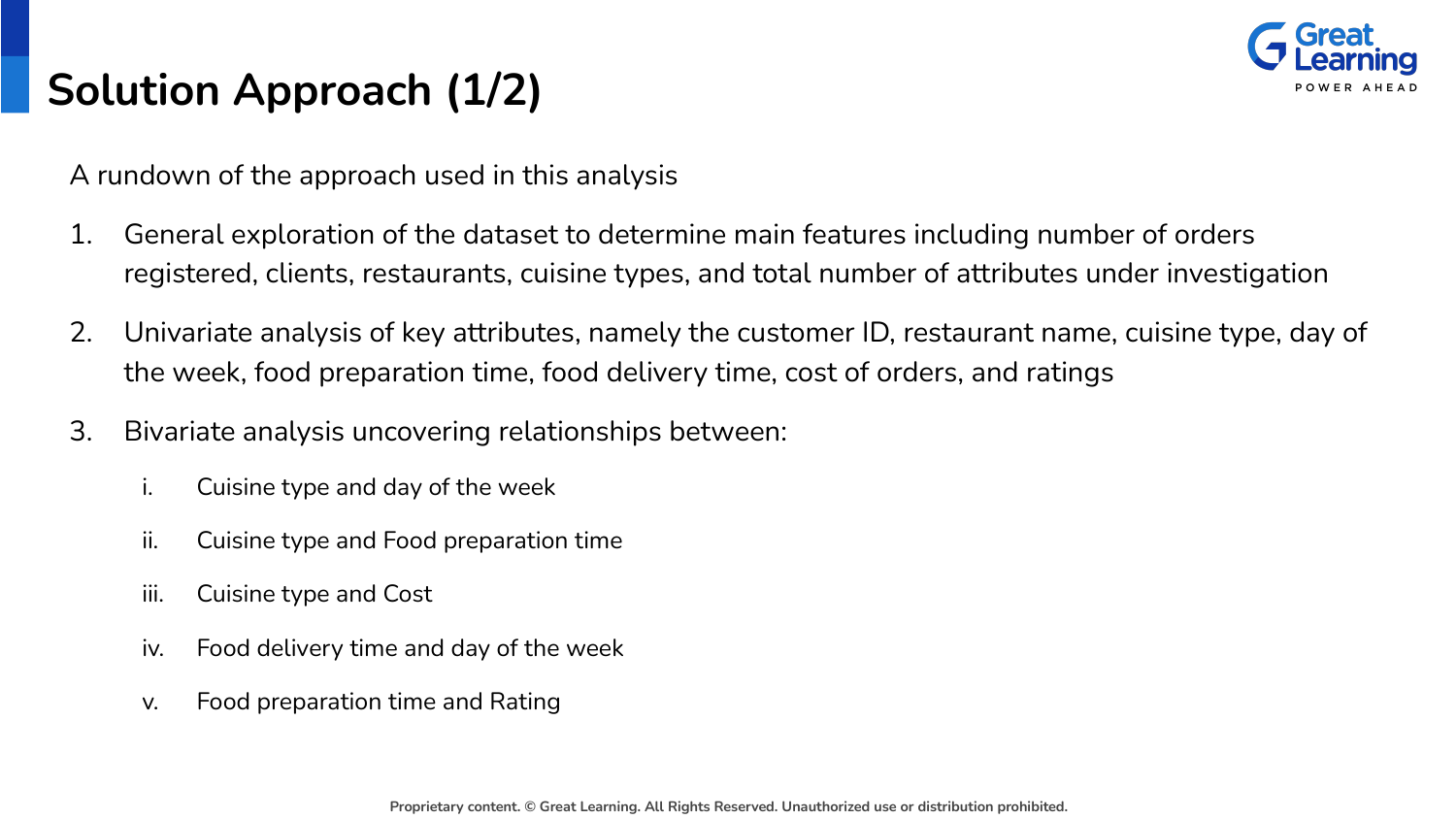

# Solution Approach (1/2)
A rundown of the approach used in this analysis
General exploration of the dataset to determine main features including number of orders registered, clients, restaurants, cuisine types, and total number of attributes under investigation
Univariate analysis of key attributes, namely the customer ID, restaurant name, cuisine type, day of the week, food preparation time, food delivery time, cost of orders, and ratings
Bivariate analysis uncovering relationships between:
Cuisine type and day of the week
Cuisine type and Food preparation time
Cuisine type and Cost
Food delivery time and day of the week
Food preparation time and Rating